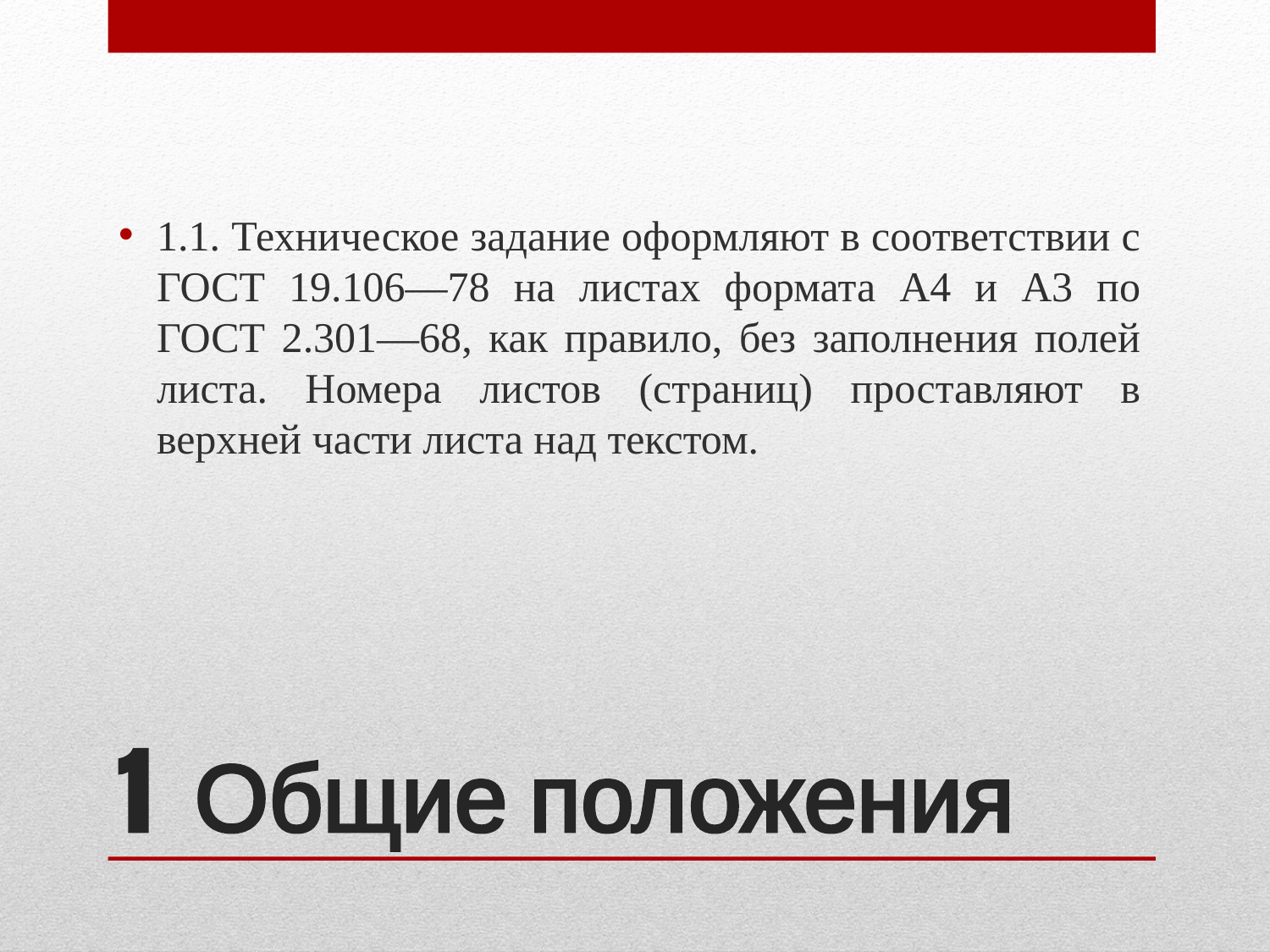

1.1. Техническое задание оформляют в соответствии с ГОСТ 19.106—78 на листах формата А4 и A3 по ГОСТ 2.301—68, как правило, без заполнения полей листа. Номера листов (страниц) проставляют в верхней части листа над текстом.

# 1  Общие положения